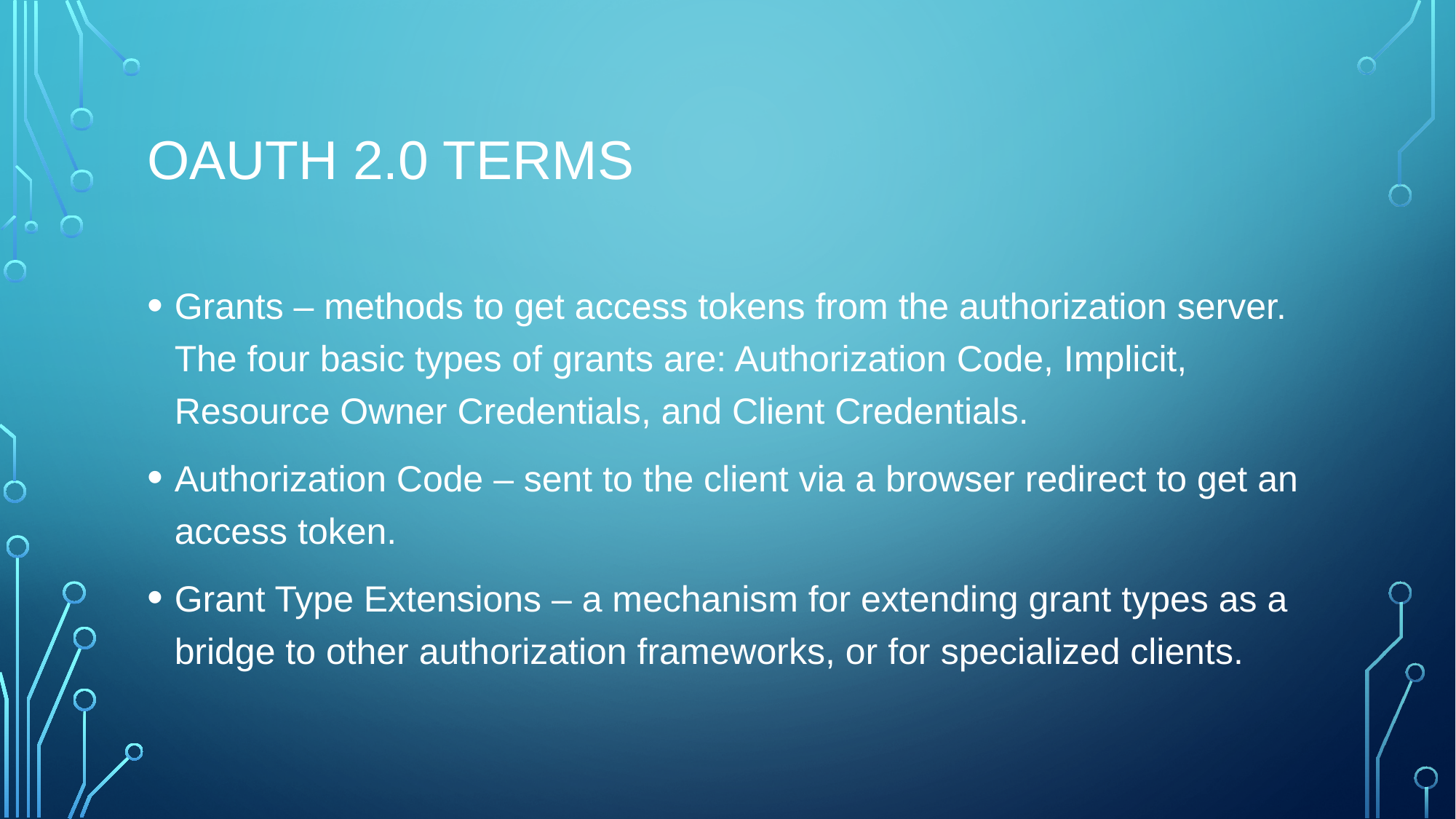

# OAuth 2.0 Terms
Grants – methods to get access tokens from the authorization server. The four basic types of grants are: Authorization Code, Implicit, Resource Owner Credentials, and Client Credentials.
Authorization Code – sent to the client via a browser redirect to get an access token.
Grant Type Extensions – a mechanism for extending grant types as a bridge to other authorization frameworks, or for specialized clients.